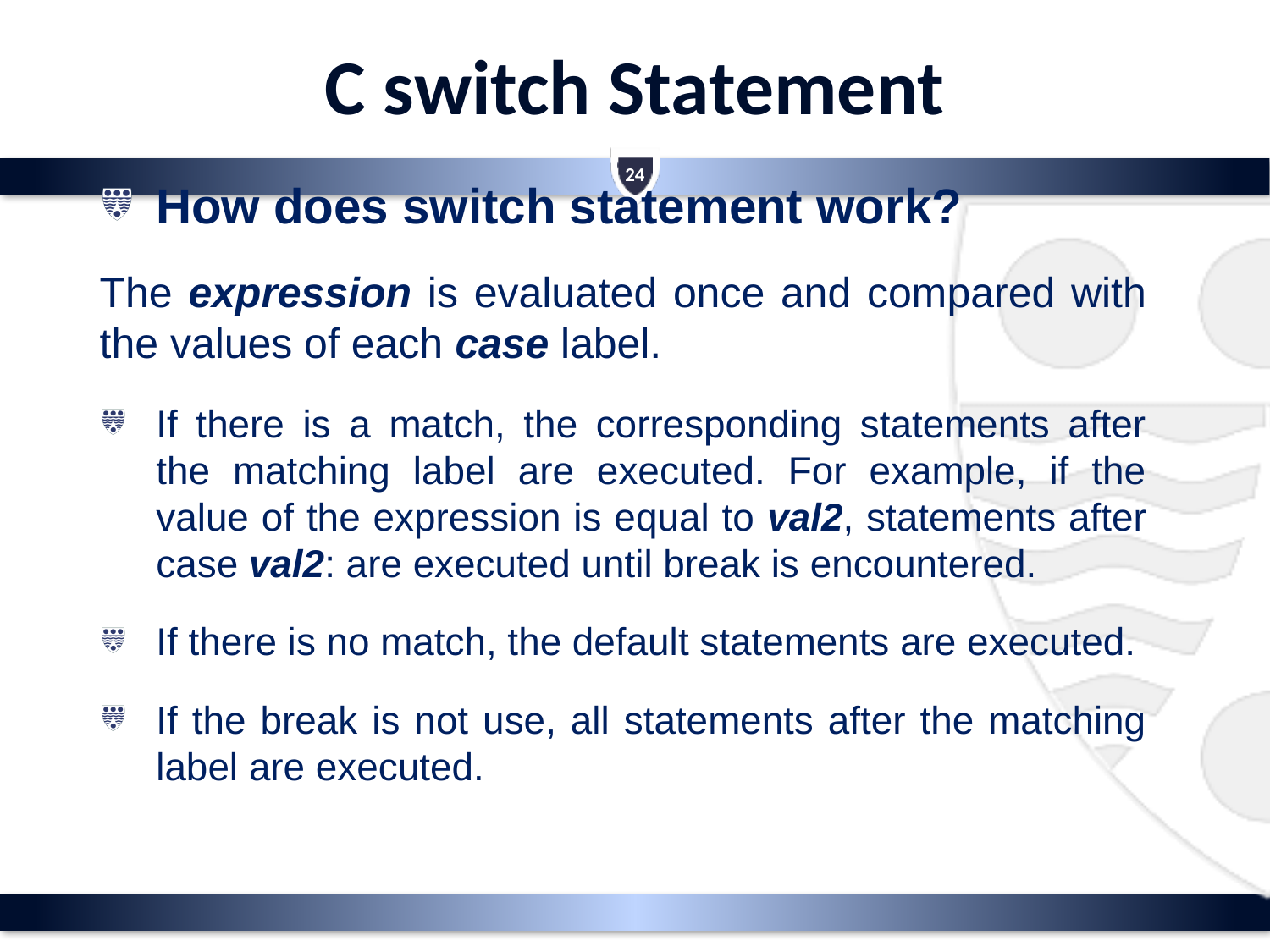

C switch Statement
24
How does switch statement work?
The expression is evaluated once and compared with the values of each case label.
If there is a match, the corresponding statements after the matching label are executed. For example, if the value of the expression is equal to val2, statements after case val2: are executed until break is encountered.
If there is no match, the default statements are executed.
If the break is not use, all statements after the matching label are executed.